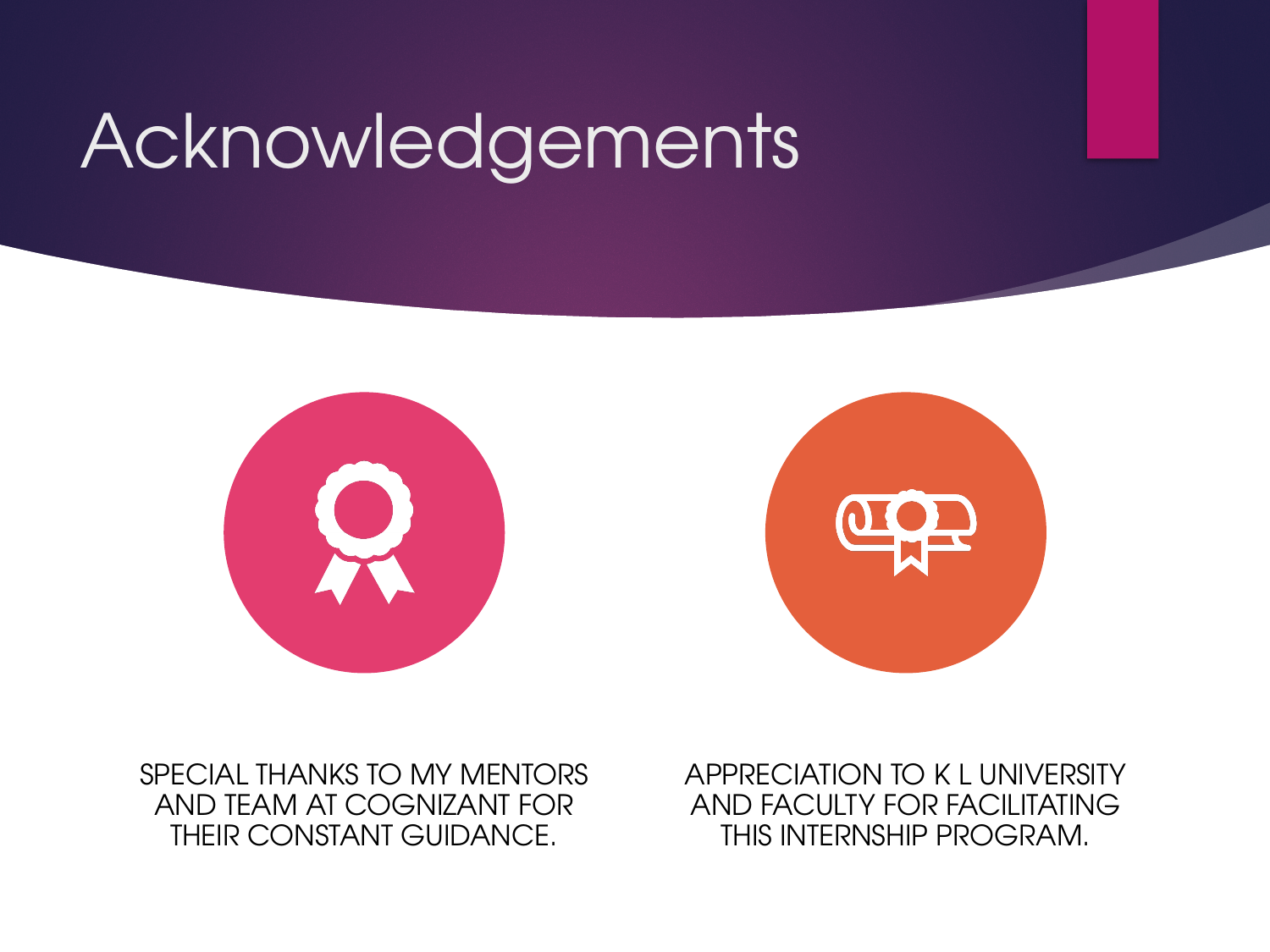

# Acknowledgements

Special thanks to my mentors and team at Cognizant for their constant guidance.
Appreciation to K L University and faculty for facilitating this internship program.